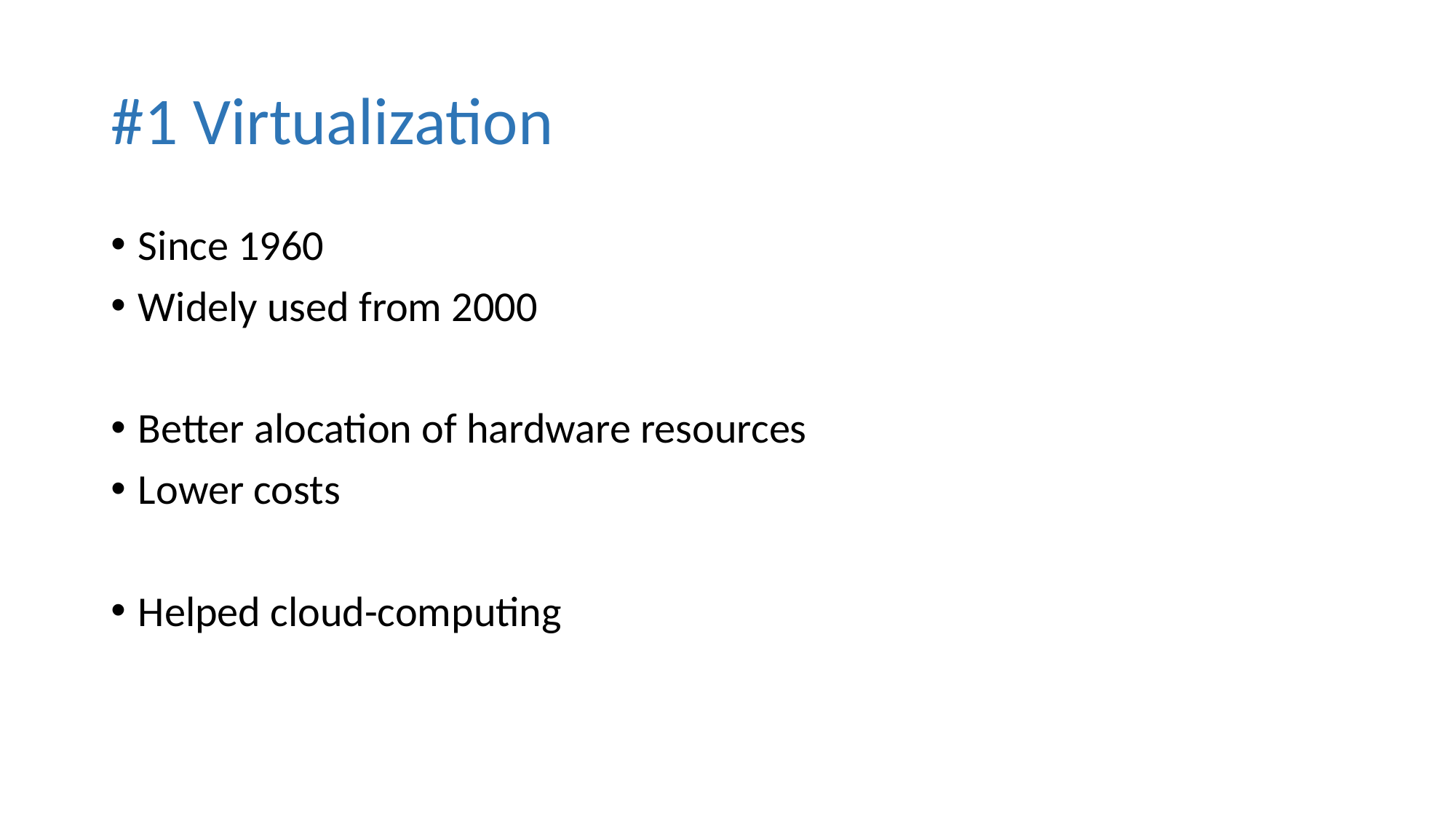

# #1 Virtualization
Since 1960
Widely used from 2000

Better alocation of hardware resources
Lower costs

Helped cloud-computing